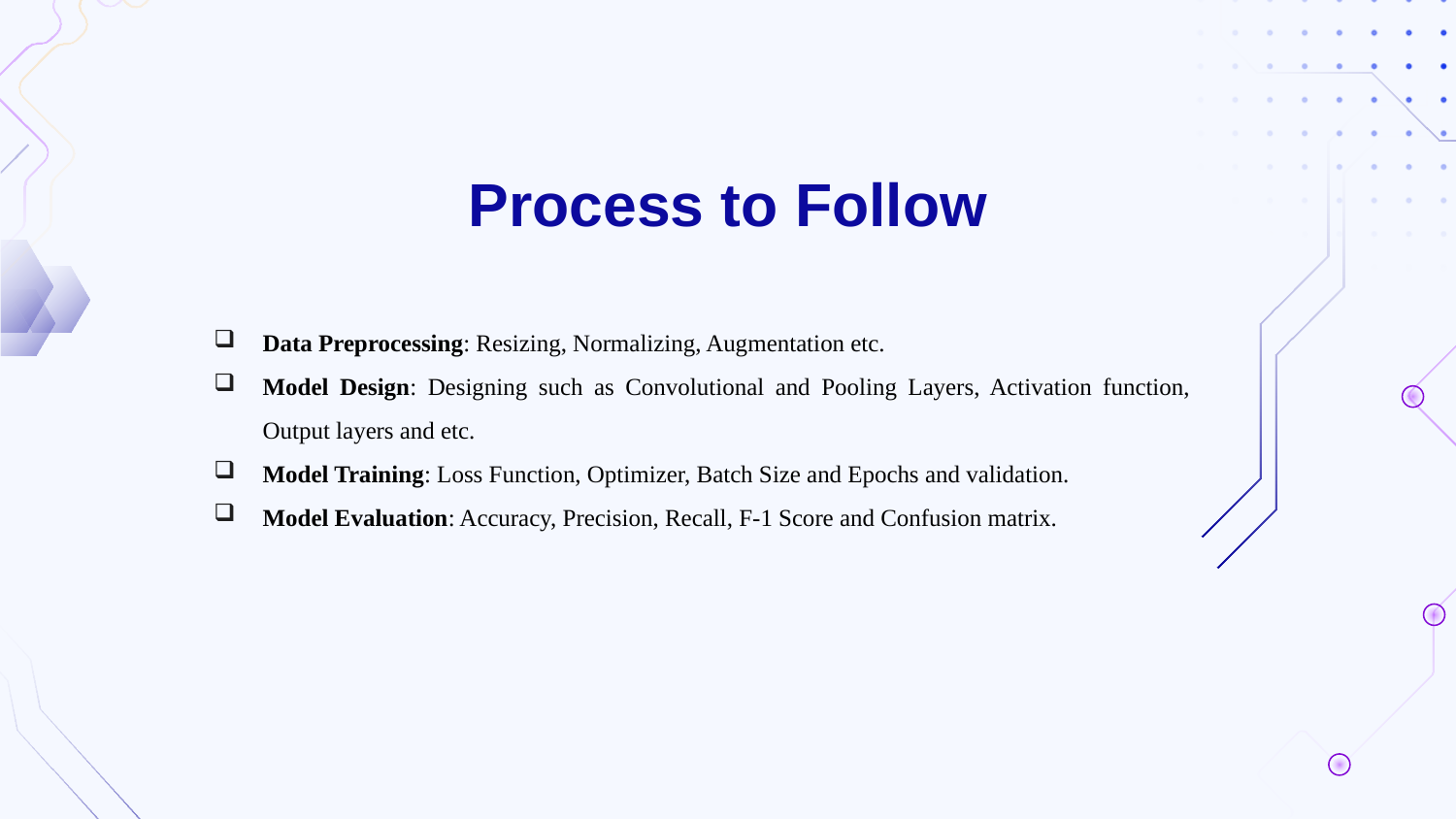

# Process to Follow
Data Preprocessing: Resizing, Normalizing, Augmentation etc.
Model Design: Designing such as Convolutional and Pooling Layers, Activation function, Output layers and etc.
Model Training: Loss Function, Optimizer, Batch Size and Epochs and validation.
Model Evaluation: Accuracy, Precision, Recall, F-1 Score and Confusion matrix.